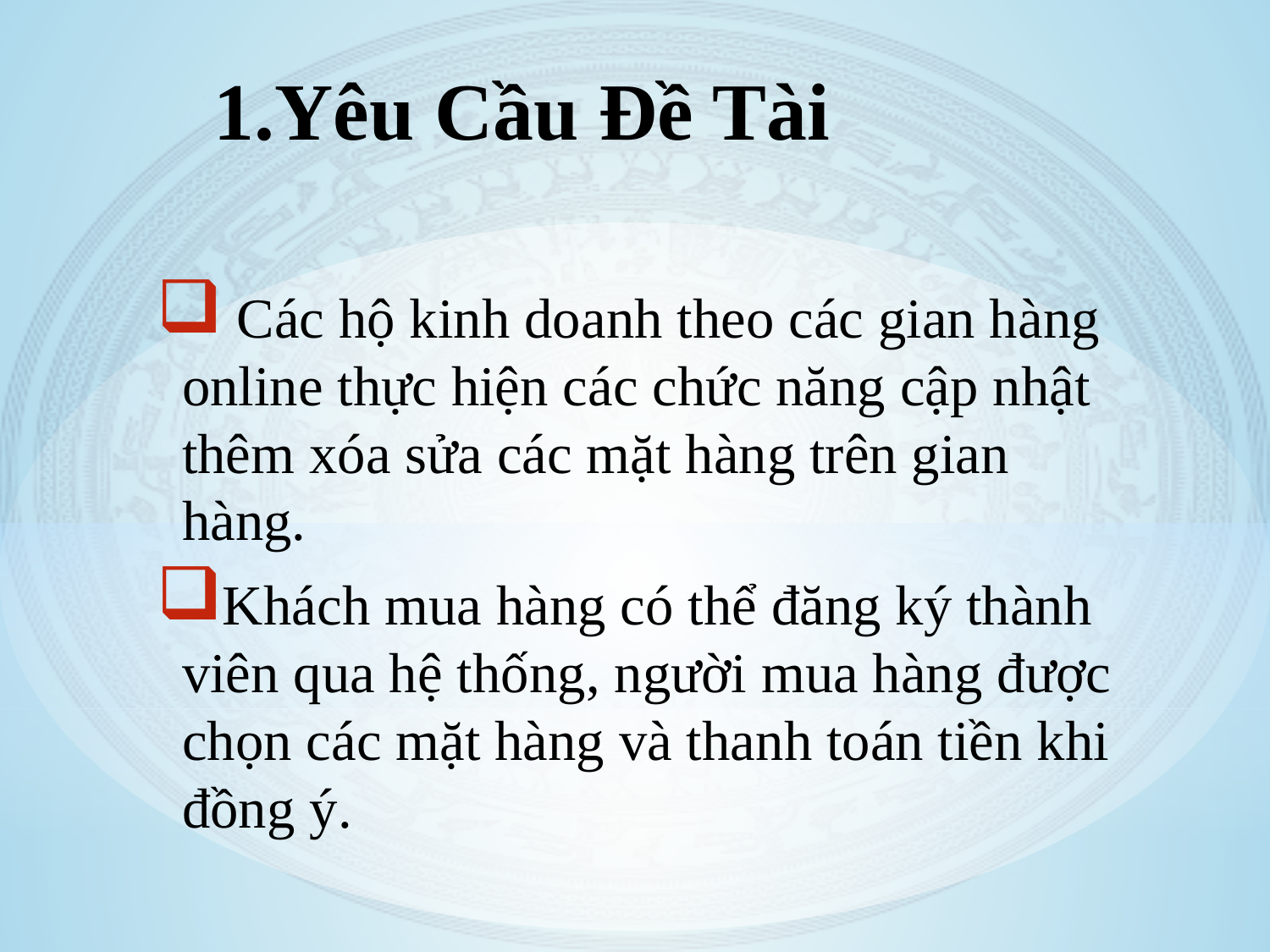

# 1.Yêu Cầu Đề Tài
 Các hộ kinh doanh theo các gian hàng online thực hiện các chức năng cập nhật thêm xóa sửa các mặt hàng trên gian hàng.
Khách mua hàng có thể đăng ký thành viên qua hệ thống, người mua hàng được chọn các mặt hàng và thanh toán tiền khi đồng ý.